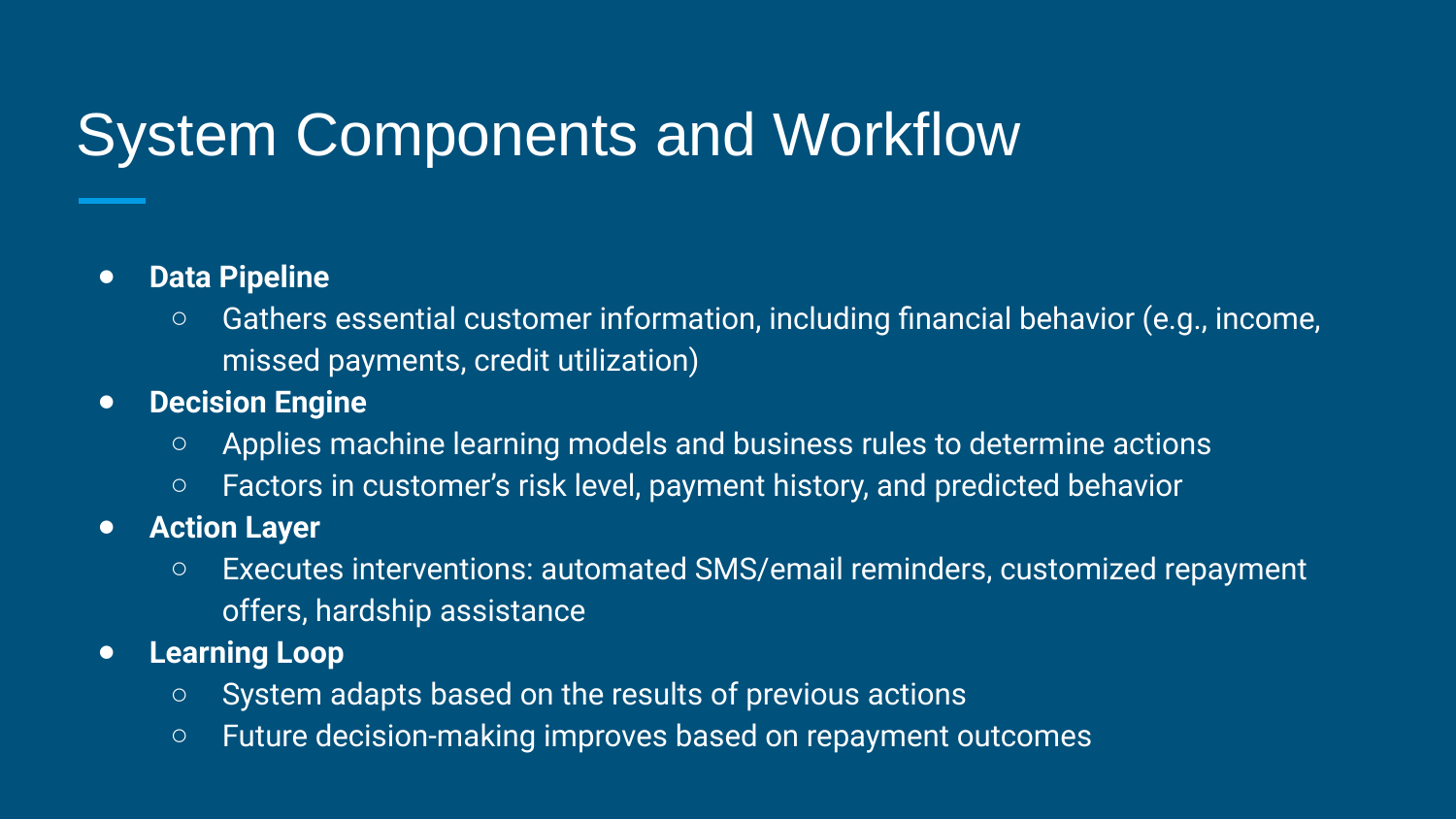

# System Components and Workflow
Data Pipeline
Gathers essential customer information, including financial behavior (e.g., income, missed payments, credit utilization)
Decision Engine
Applies machine learning models and business rules to determine actions
Factors in customer’s risk level, payment history, and predicted behavior
Action Layer
Executes interventions: automated SMS/email reminders, customized repayment offers, hardship assistance
Learning Loop
System adapts based on the results of previous actions
Future decision-making improves based on repayment outcomes